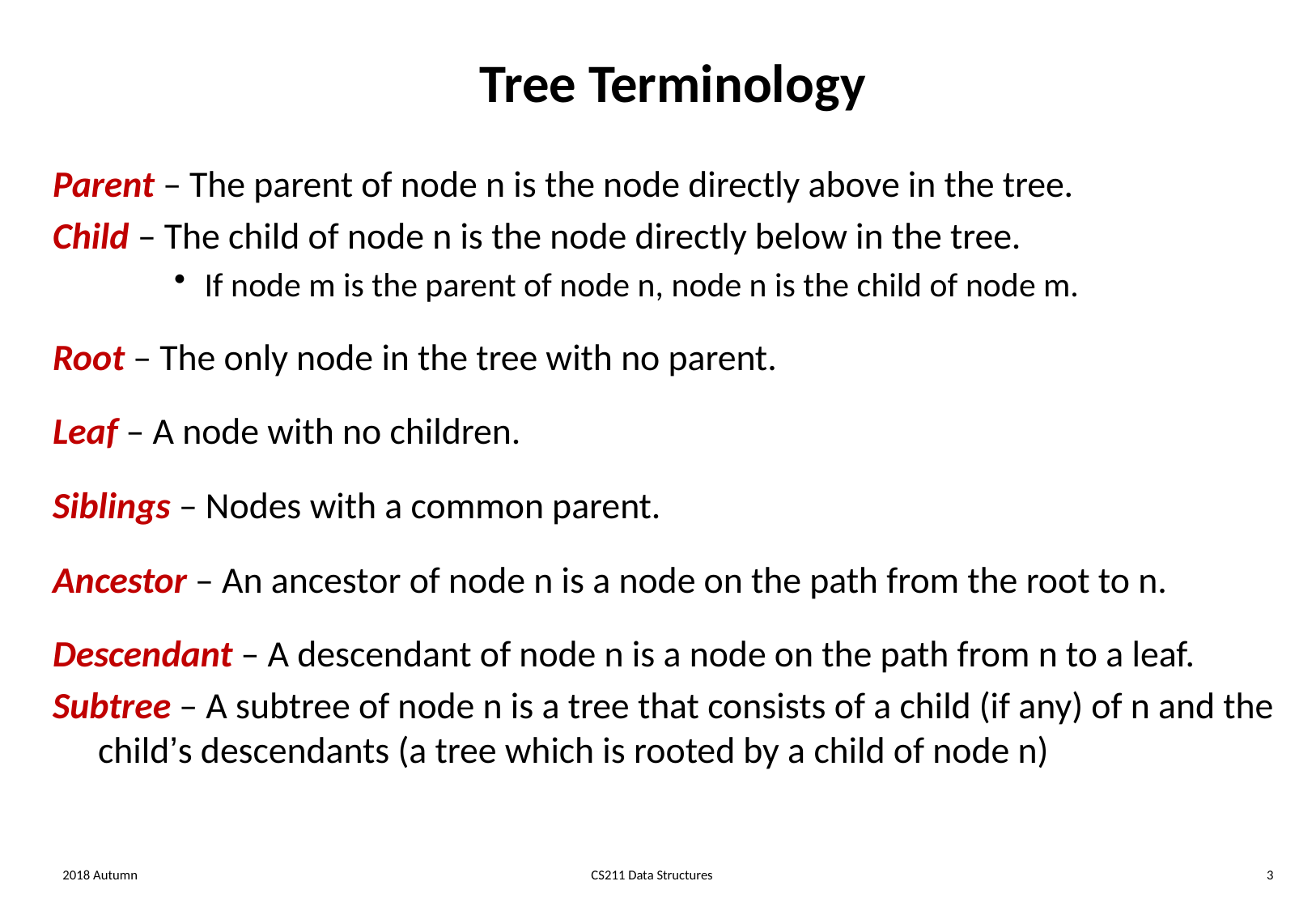

# Tree Terminology
Parent – The parent of node n is the node directly above in the tree.
Child – The child of node n is the node directly below in the tree.
If node m is the parent of node n, node n is the child of node m.
Root – The only node in the tree with no parent.
Leaf – A node with no children.
Siblings – Nodes with a common parent.
Ancestor – An ancestor of node n is a node on the path from the root to n.
Descendant – A descendant of node n is a node on the path from n to a leaf.
Subtree – A subtree of node n is a tree that consists of a child (if any) of n and the child’s descendants (a tree which is rooted by a child of node n)
2018 Autumn
CS211 Data Structures
3